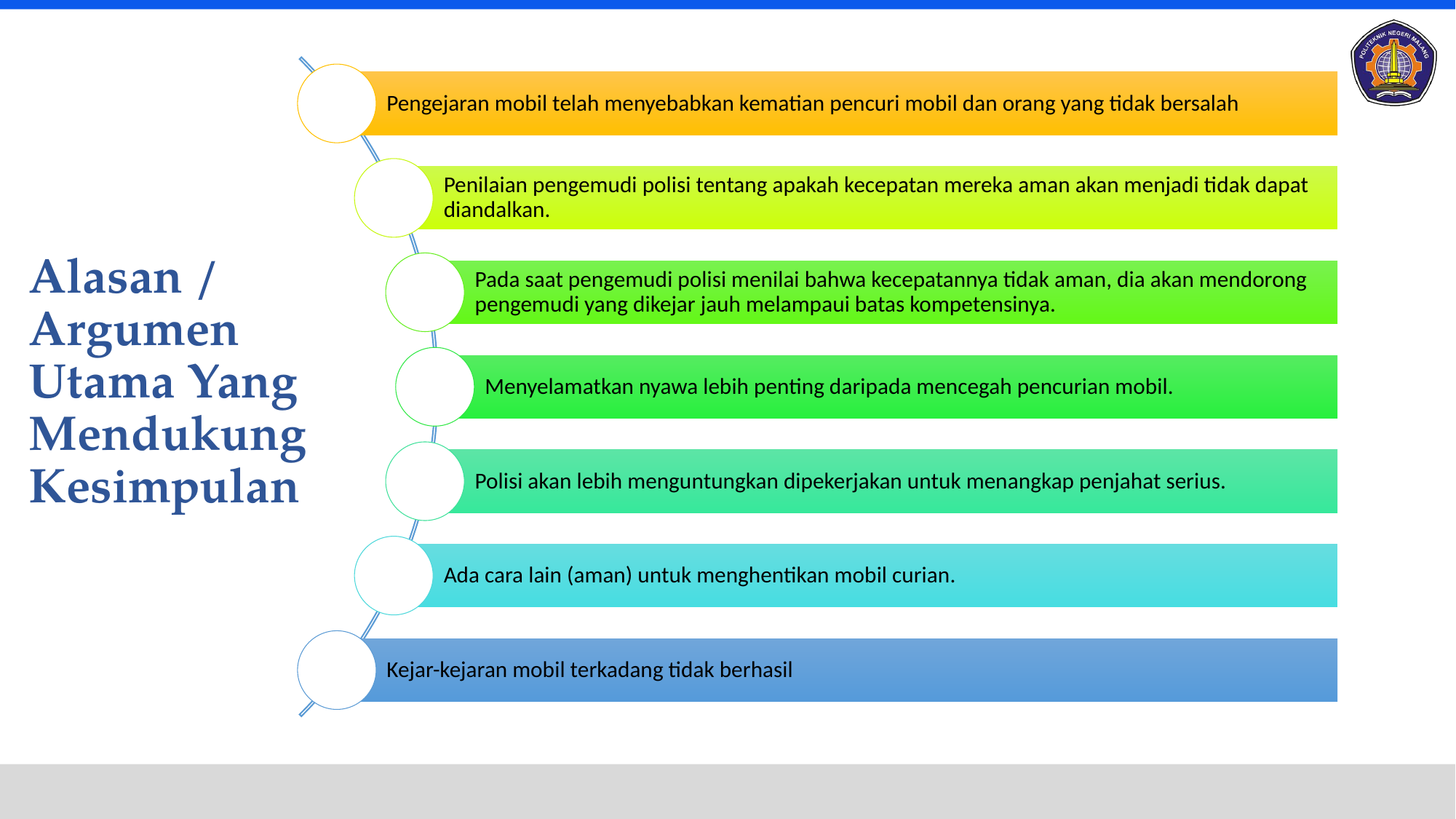

# Alasan / Argumen Utama Yang Mendukung Kesimpulan
Pengejaran mobil telah menyebabkan kematian pencuri mobil dan orang yang tidak bersalah
Penilaian pengemudi polisi tentang apakah kecepatan mereka aman akan menjadi tidak dapat diandalkan.
Pada saat pengemudi polisi menilai bahwa kecepatannya tidak aman, dia akan mendorong pengemudi yang dikejar jauh melampaui batas kompetensinya.
Menyelamatkan nyawa lebih penting daripada mencegah pencurian mobil.
Polisi akan lebih menguntungkan dipekerjakan untuk menangkap penjahat serius.
Ada cara lain (aman) untuk menghentikan mobil curian.
Kejar-kejaran mobil terkadang tidak berhasil